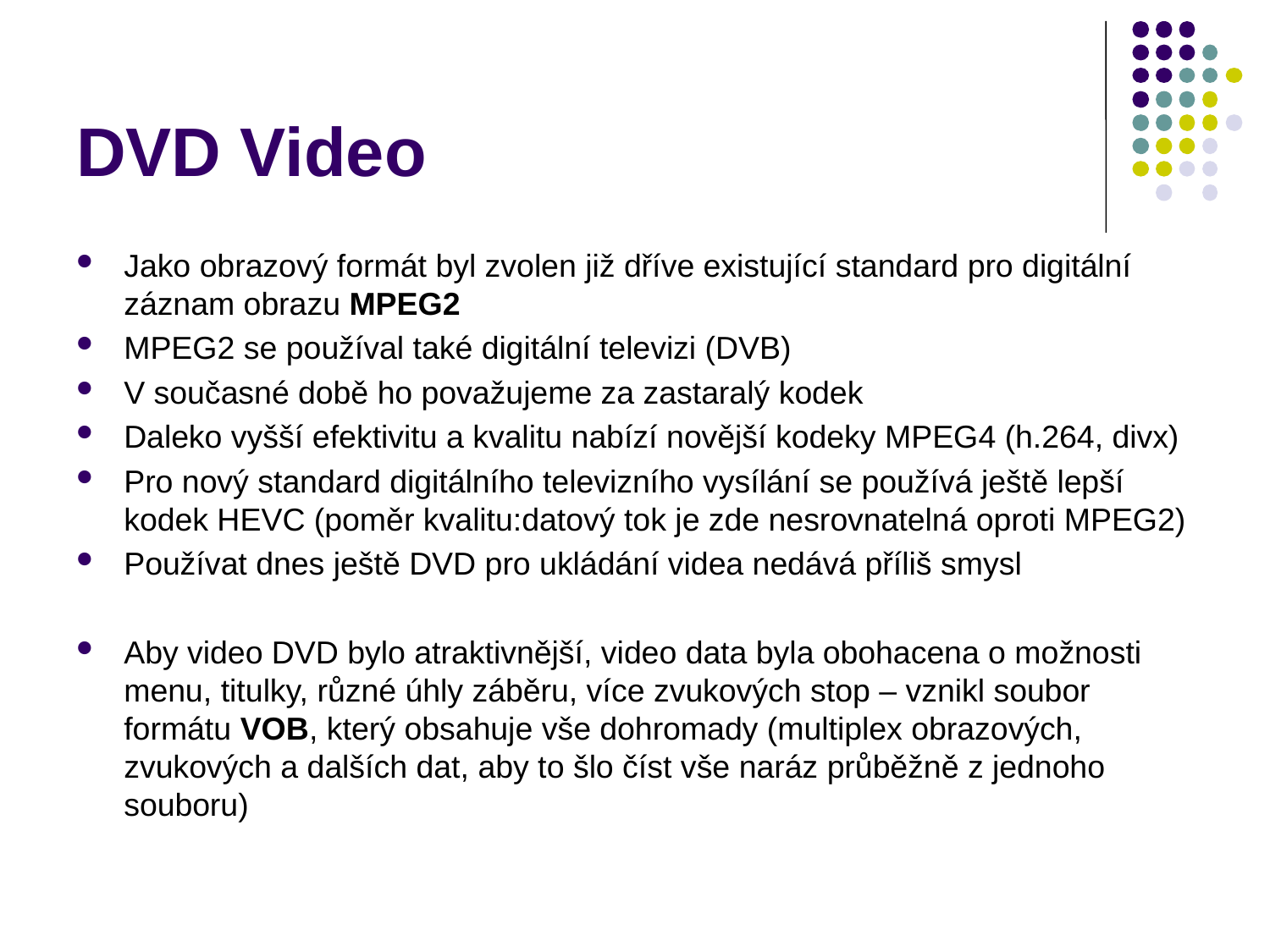

# DVD Video
Jako obrazový formát byl zvolen již dříve existující standard pro digitální záznam obrazu MPEG2
MPEG2 se používal také digitální televizi (DVB)
V současné době ho považujeme za zastaralý kodek
Daleko vyšší efektivitu a kvalitu nabízí novější kodeky MPEG4 (h.264, divx)
Pro nový standard digitálního televizního vysílání se používá ještě lepší kodek HEVC (poměr kvalitu:datový tok je zde nesrovnatelná oproti MPEG2)
Používat dnes ještě DVD pro ukládání videa nedává příliš smysl

Aby video DVD bylo atraktivnější, video data byla obohacena o možnosti menu, titulky, různé úhly záběru, více zvukových stop – vznikl soubor formátu VOB, který obsahuje vše dohromady (multiplex obrazových, zvukových a dalších dat, aby to šlo číst vše naráz průběžně z jednoho souboru)